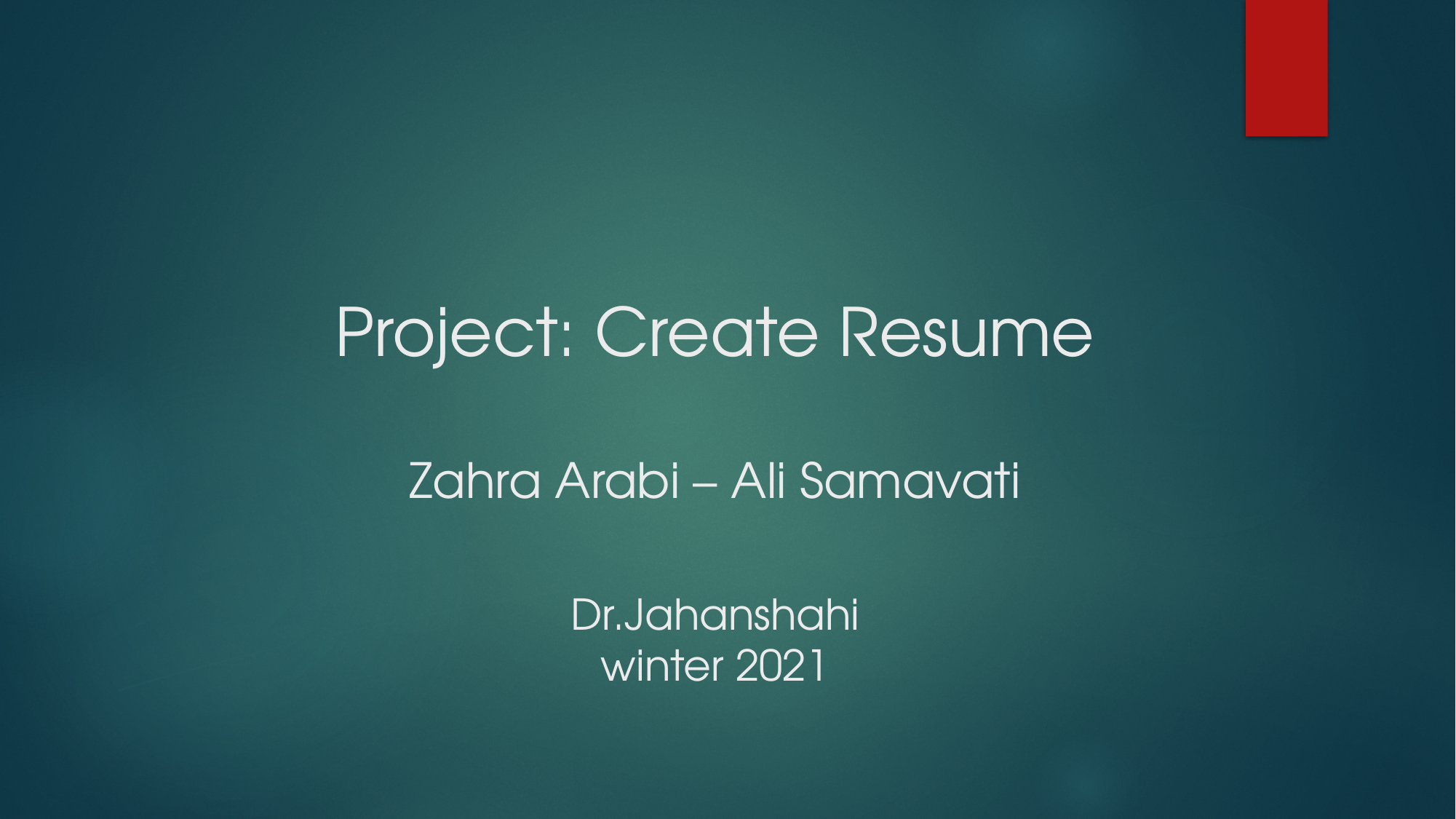

# Project: Create Resume Zahra Arabi – Ali Samavati Dr.Jahanshahi winter 2021